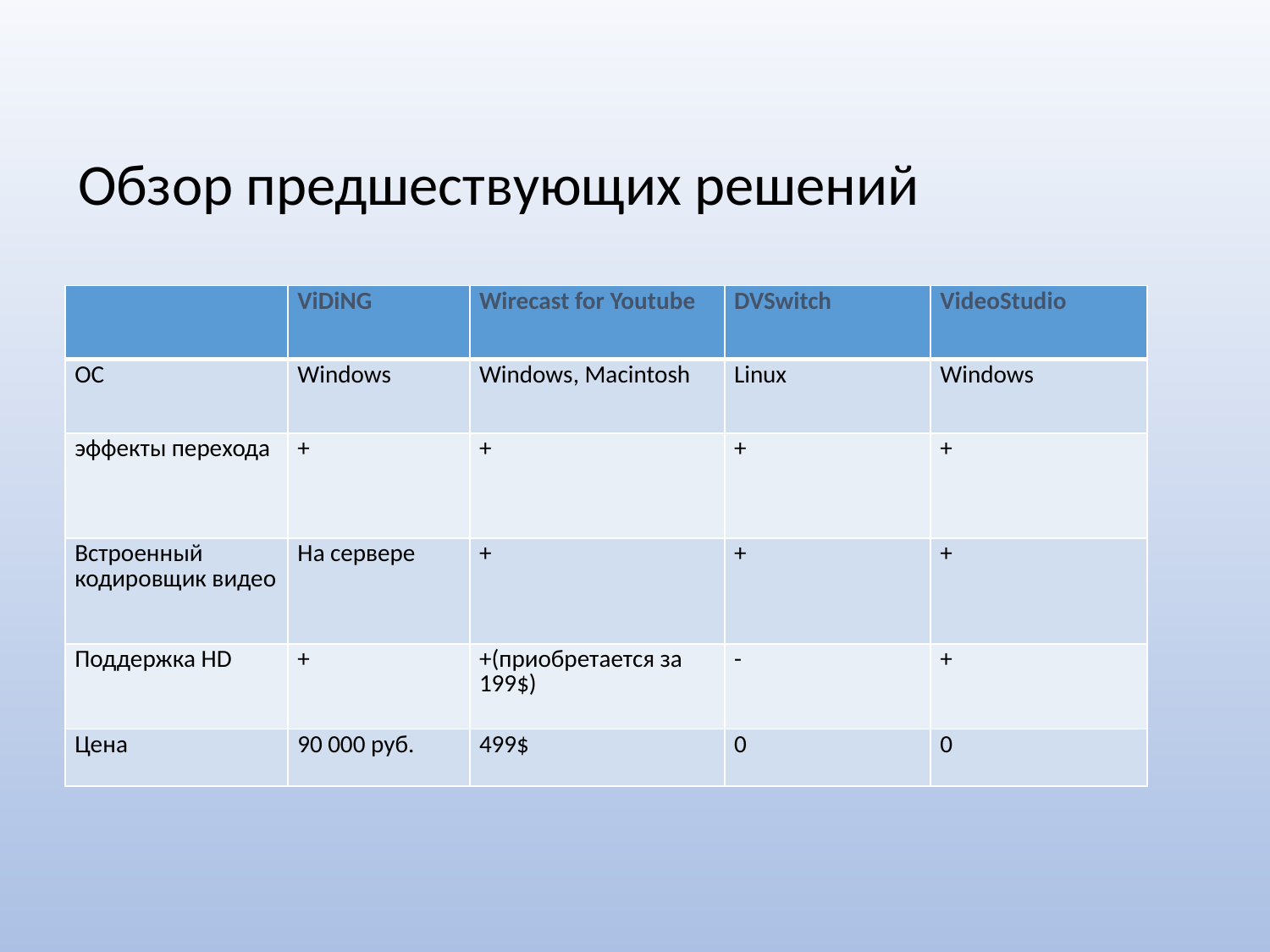

# Обзор предшествующих решений
|  | ViDiNG | Wirecast for Youtube | DVSwitch | VideoStudio |
| --- | --- | --- | --- | --- |
| ОС | Windows | Windows, Macintosh | Linux | Windows |
| эффекты перехода | + | + | + | + |
| Встроенный кодировщик видео | На сервере | + | + | + |
| Поддержка HD | + | +(приобретается за 199$) | - | + |
| Цена | 90 000 руб. | 499$ | 0 | 0 |